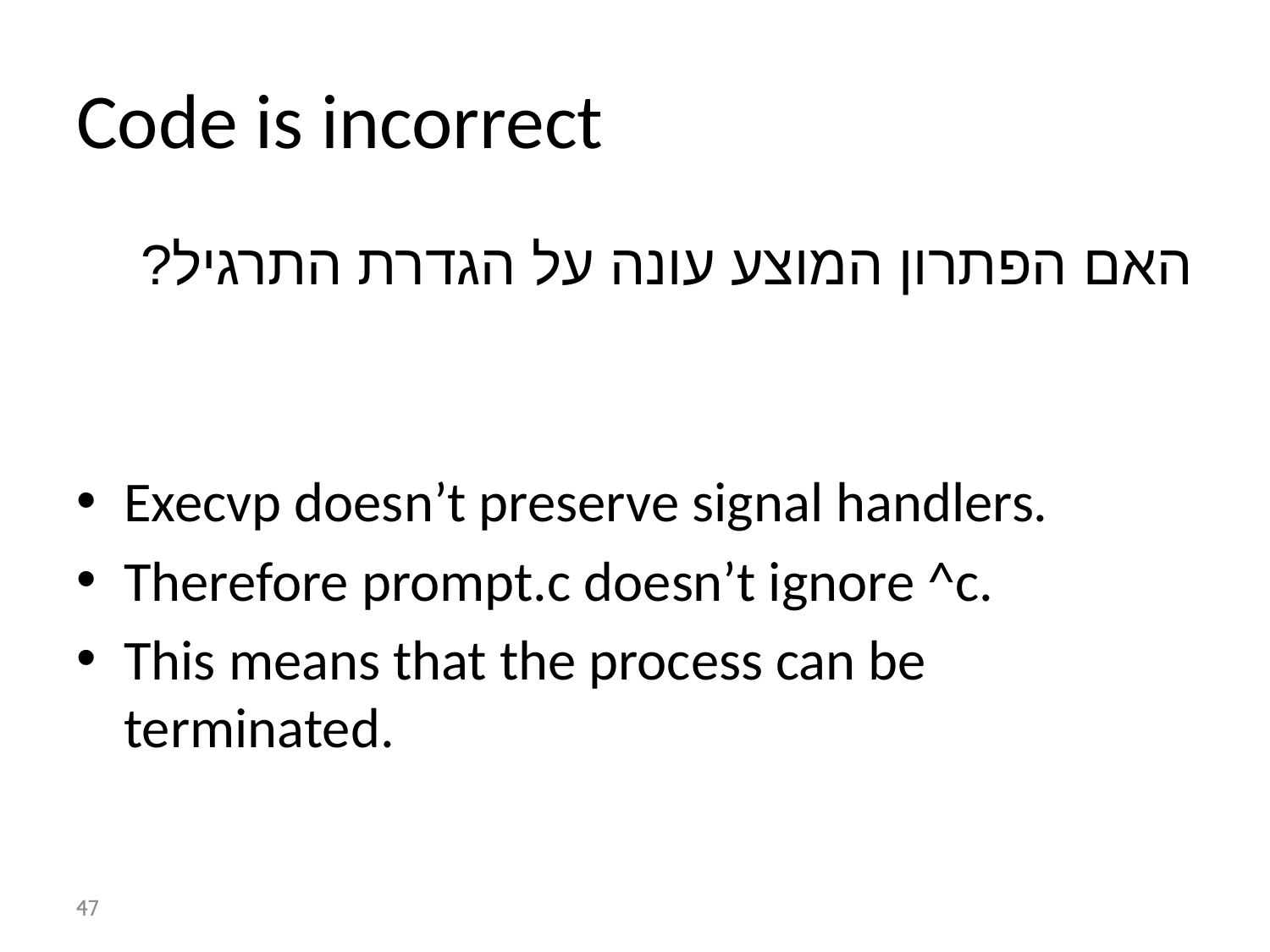

# Code is incorrect
האם הפתרון המוצע עונה על הגדרת התרגיל?

Execvp doesn’t preserve signal handlers.
Therefore prompt.c doesn’t ignore ^c.
This means that the process can be terminated.
47